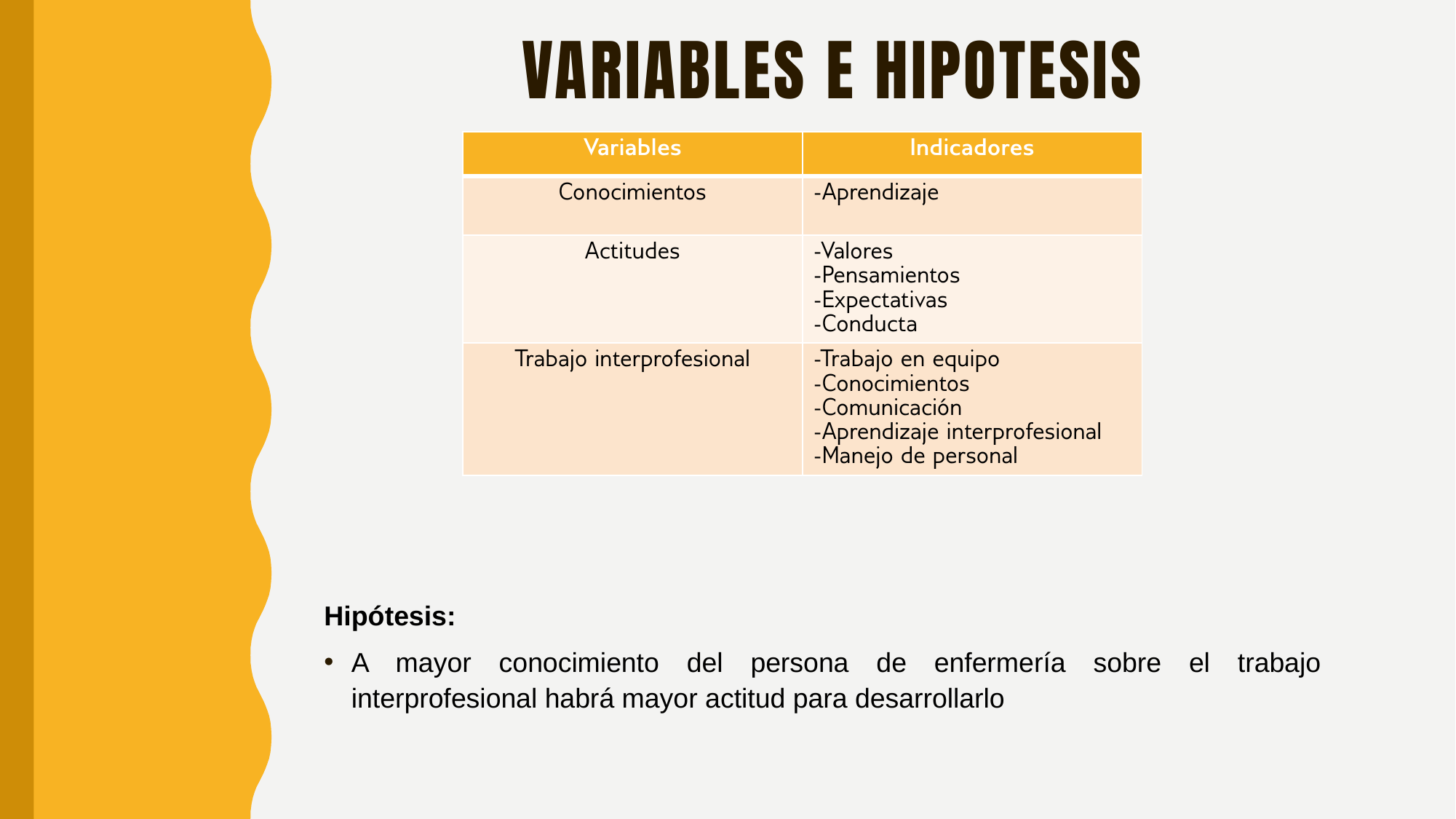

# VARIABLES E HIPOTESIS
| Variables | Indicadores |
| --- | --- |
| Conocimientos | -Aprendizaje |
| Actitudes | -Valores -Pensamientos -Expectativas -Conducta |
| Trabajo interprofesional | -Trabajo en equipo -Conocimientos -Comunicación -Aprendizaje interprofesional -Manejo de personal |

Hipótesis:
A mayor conocimiento del persona de enfermería sobre el trabajo interprofesional habrá mayor actitud para desarrollarlo